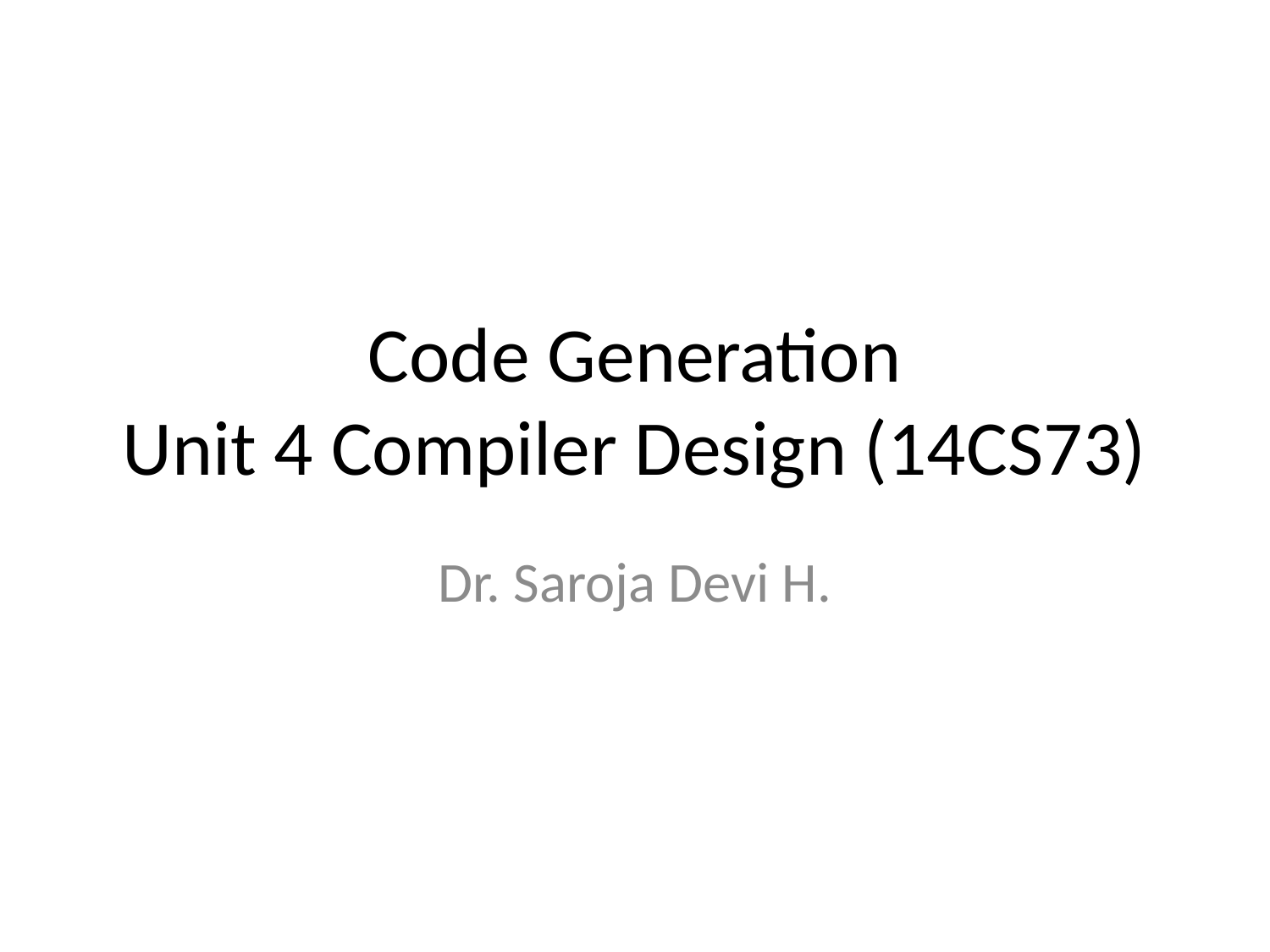

# Code Generation Unit 4 Compiler Design (14CS73)
Dr. Saroja Devi H.